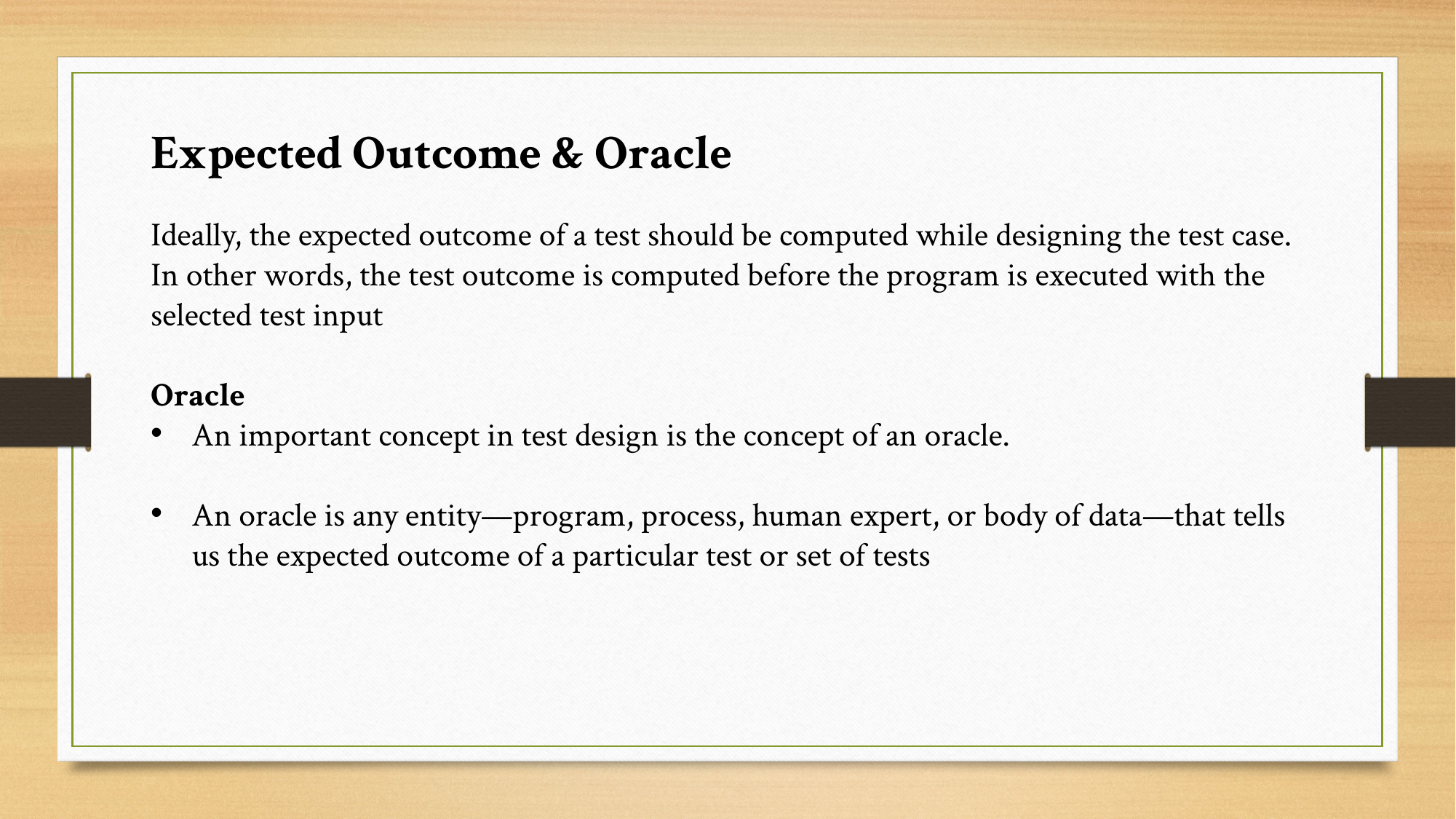

Expected Outcome & Oracle

Ideally, the expected outcome of a test should be computed while designing the test case. In other words, the test outcome is computed before the program is executed with the selected test input

Oracle
An important concept in test design is the concept of an oracle.

An oracle is any entity—program, process, human expert, or body of data—that tells us the expected outcome of a particular test or set of tests